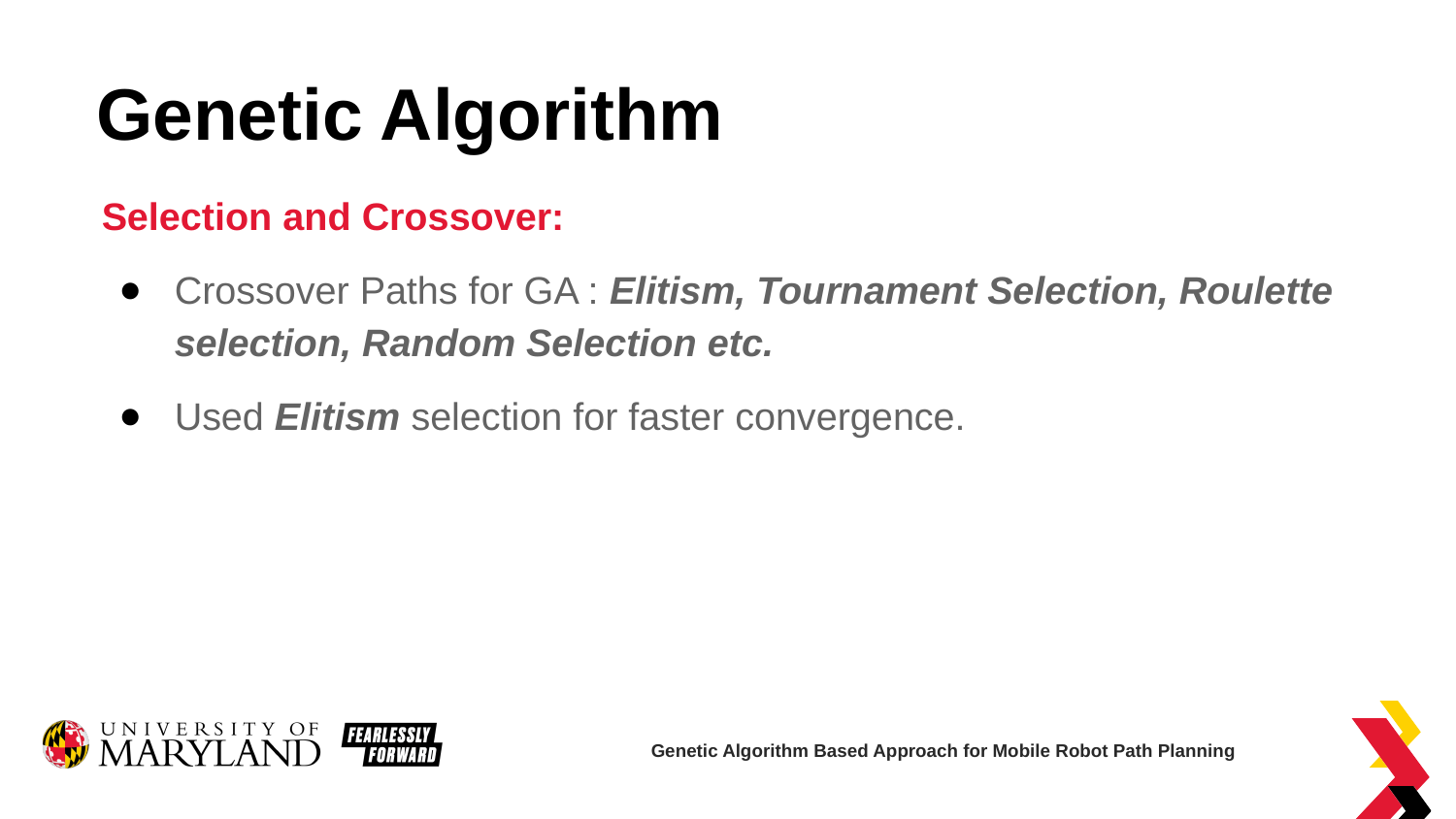

# Genetic Algorithm
Selection and Crossover:
Crossover Paths for GA : Elitism, Tournament Selection, Roulette selection, Random Selection etc.
Used Elitism selection for faster convergence.

Genetic Algorithm Based Approach for Mobile Robot Path Planning